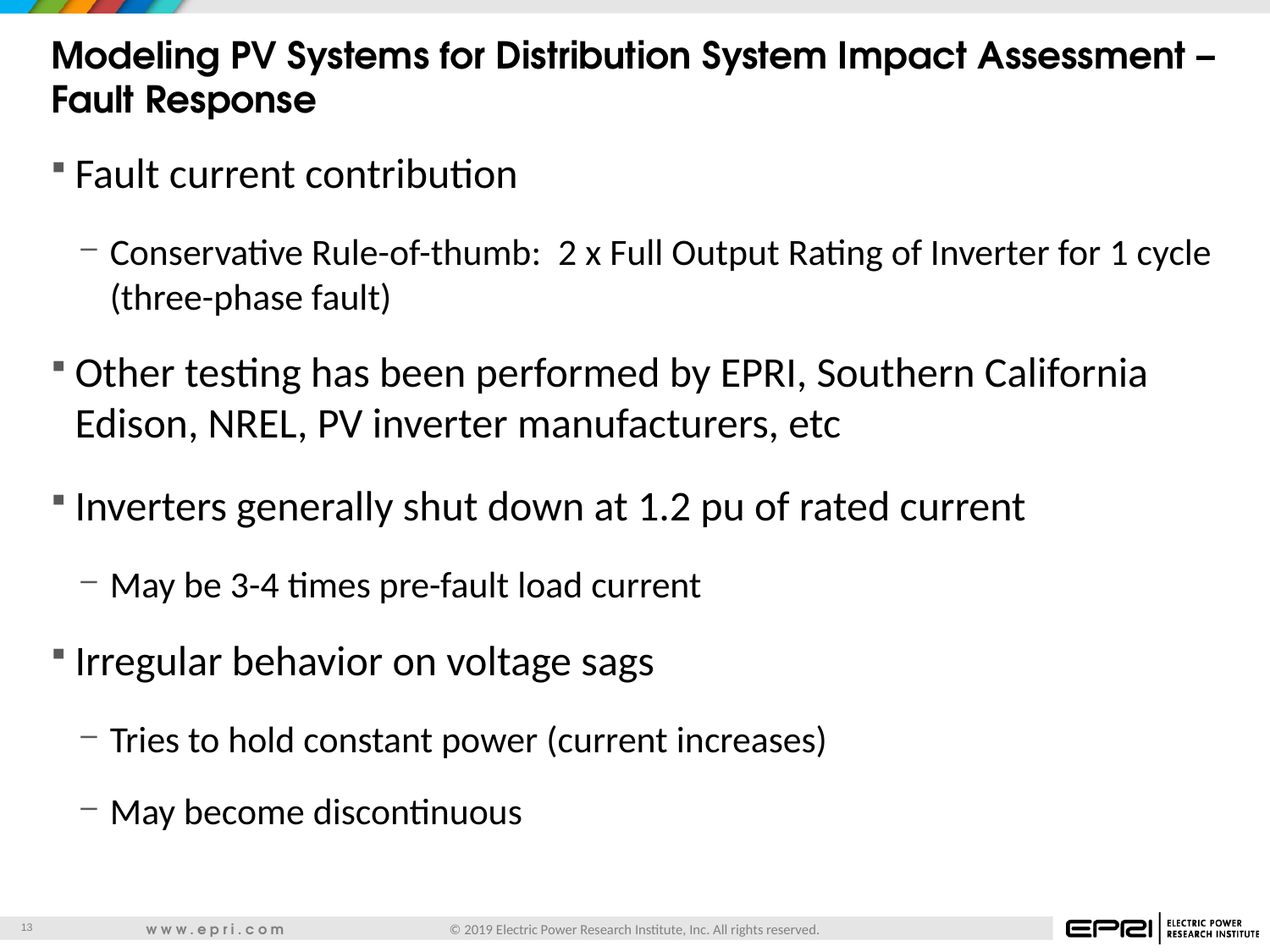

# Modeling PV Systems for Distribution System Impact Assessment – Fault Response
Fault current contribution
Conservative Rule-of-thumb:  2 x Full Output Rating of Inverter for 1 cycle (three-phase fault)
Other testing has been performed by EPRI, Southern California Edison, NREL, PV inverter manufacturers, etc
Inverters generally shut down at 1.2 pu of rated current
May be 3-4 times pre-fault load current
Irregular behavior on voltage sags
Tries to hold constant power (current increases)
May become discontinuous